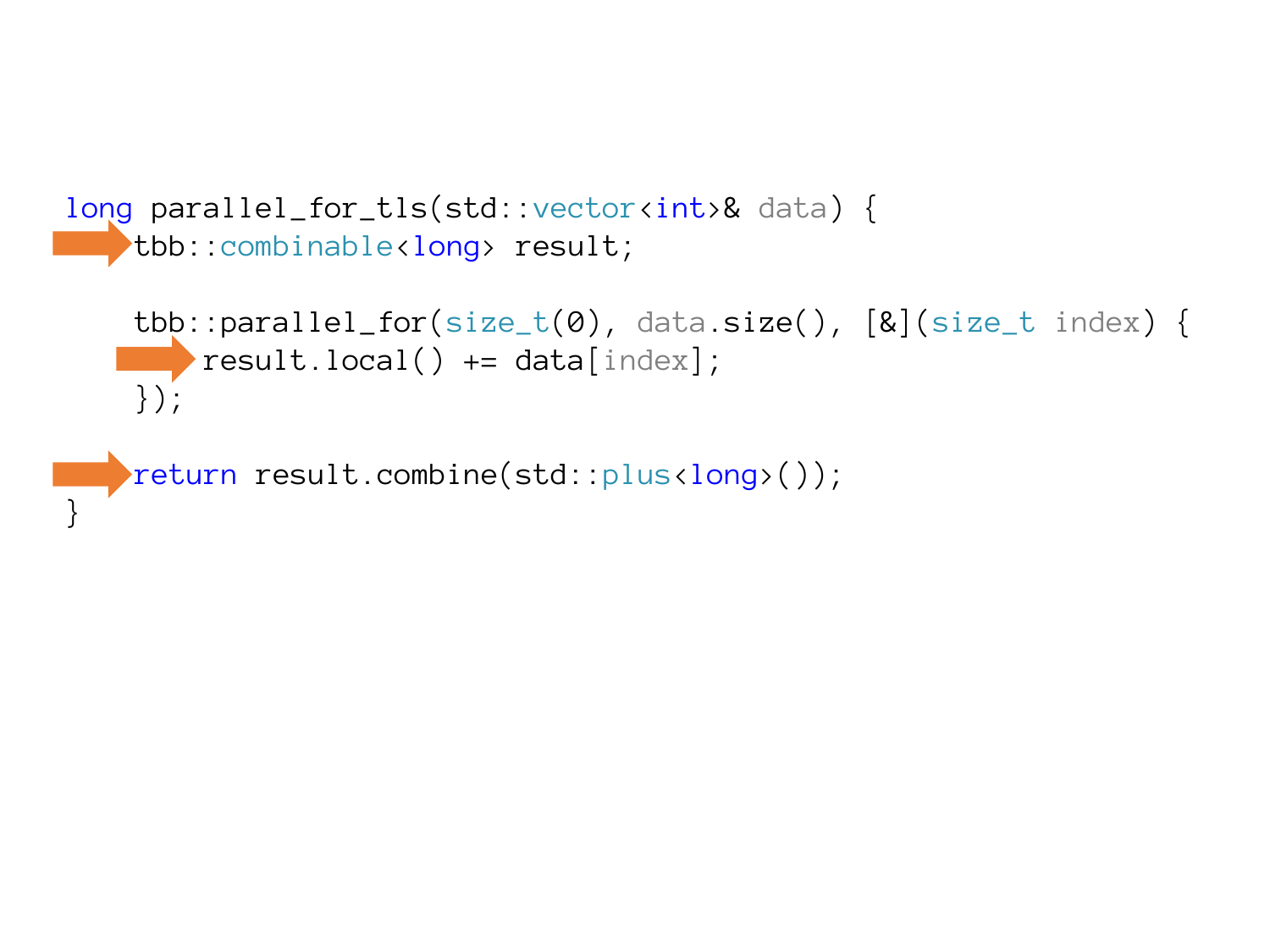

long parallel_for_tls(std::vector<int>& data) {
    tbb::combinable<long> result;

    tbb::parallel_for(size_t(0), data.size(), [&](size_t index) {
        result.local() += data[index];
    });

    return result.combine(std::plus<long>());
}